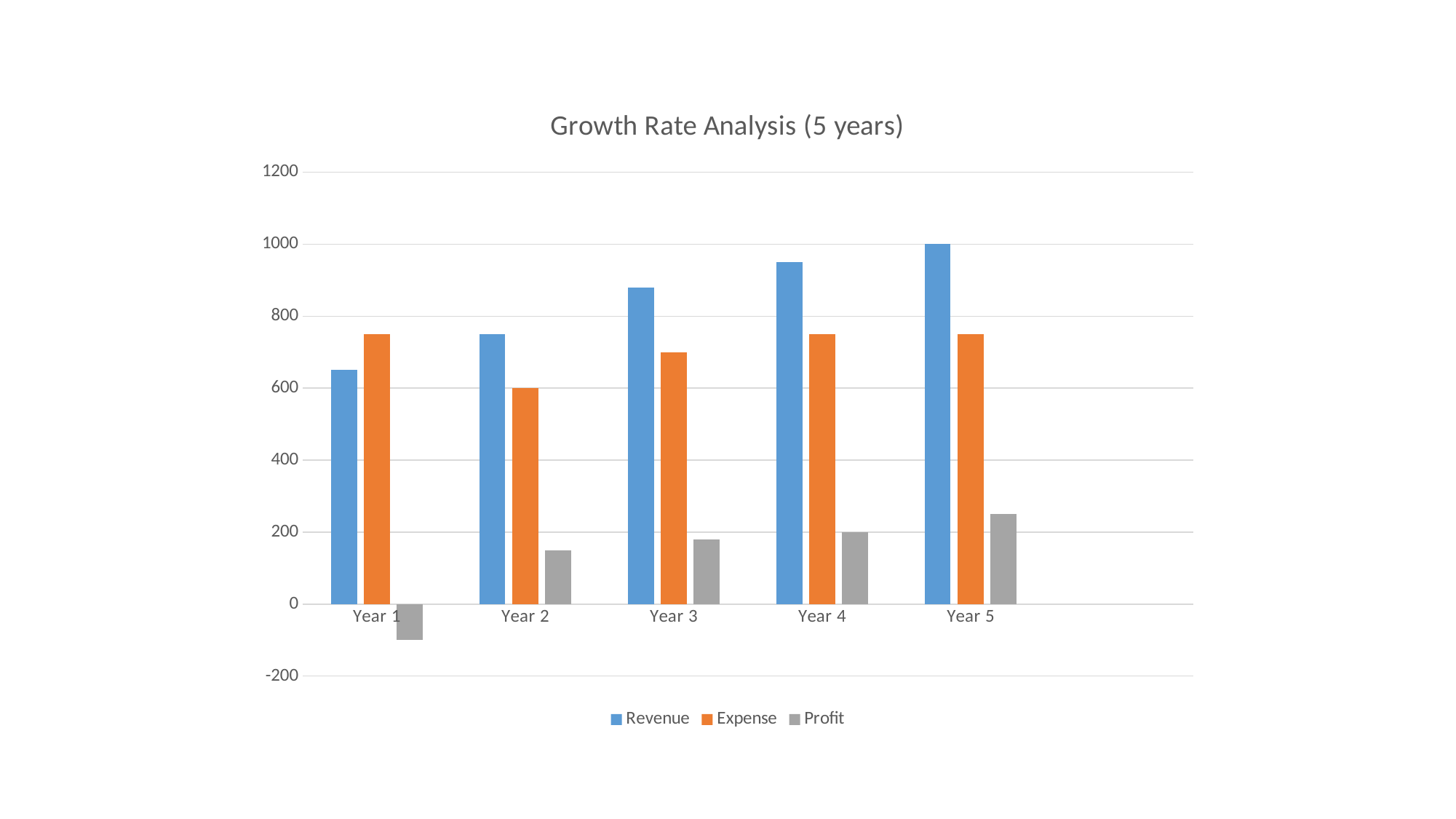

### Chart: Growth Rate Analysis (5 years)

| Category | Revenue | Expense | Profit |
|---|---|---|---|
| Year 1 | 650.0 | 750.0 | -100.0 |
| Year 2 | 750.0 | 600.0 | 150.0 |
| Year 3 | 880.0 | 700.0 | 180.0 |
| Year 4 | 950.0 | 750.0 | 200.0 |
| Year 5 | 1000.0 | 750.0 | 250.0 |